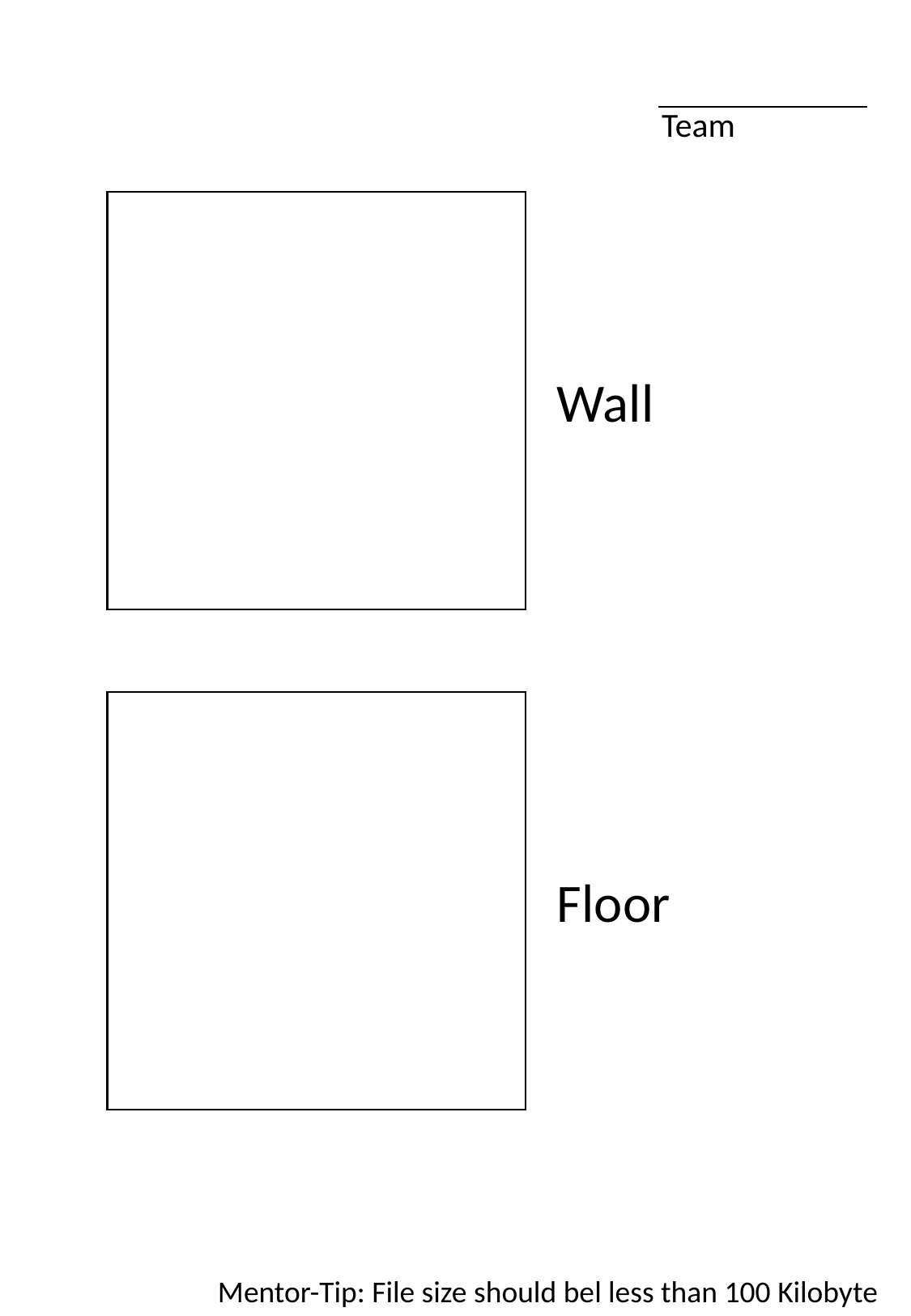

Team

Wall

Floor
Mentor-Tip: File size should bel less than 100 Kilobyte